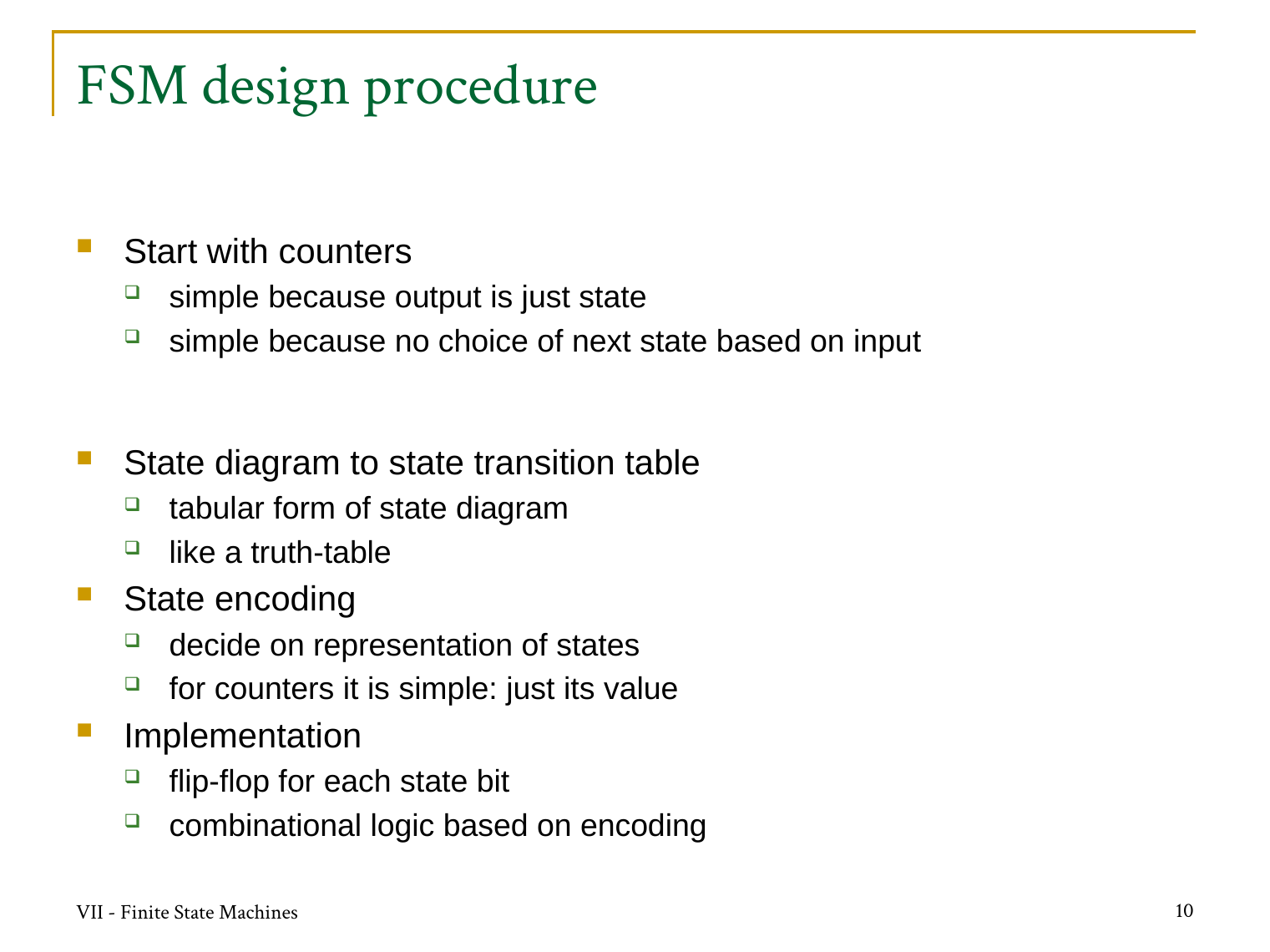

# FSM design procedure
Start with counters
simple because output is just state
simple because no choice of next state based on input
State diagram to state transition table
tabular form of state diagram
like a truth-table
State encoding
decide on representation of states
for counters it is simple: just its value
Implementation
flip-flop for each state bit
combinational logic based on encoding
VII - Finite State Machines
10